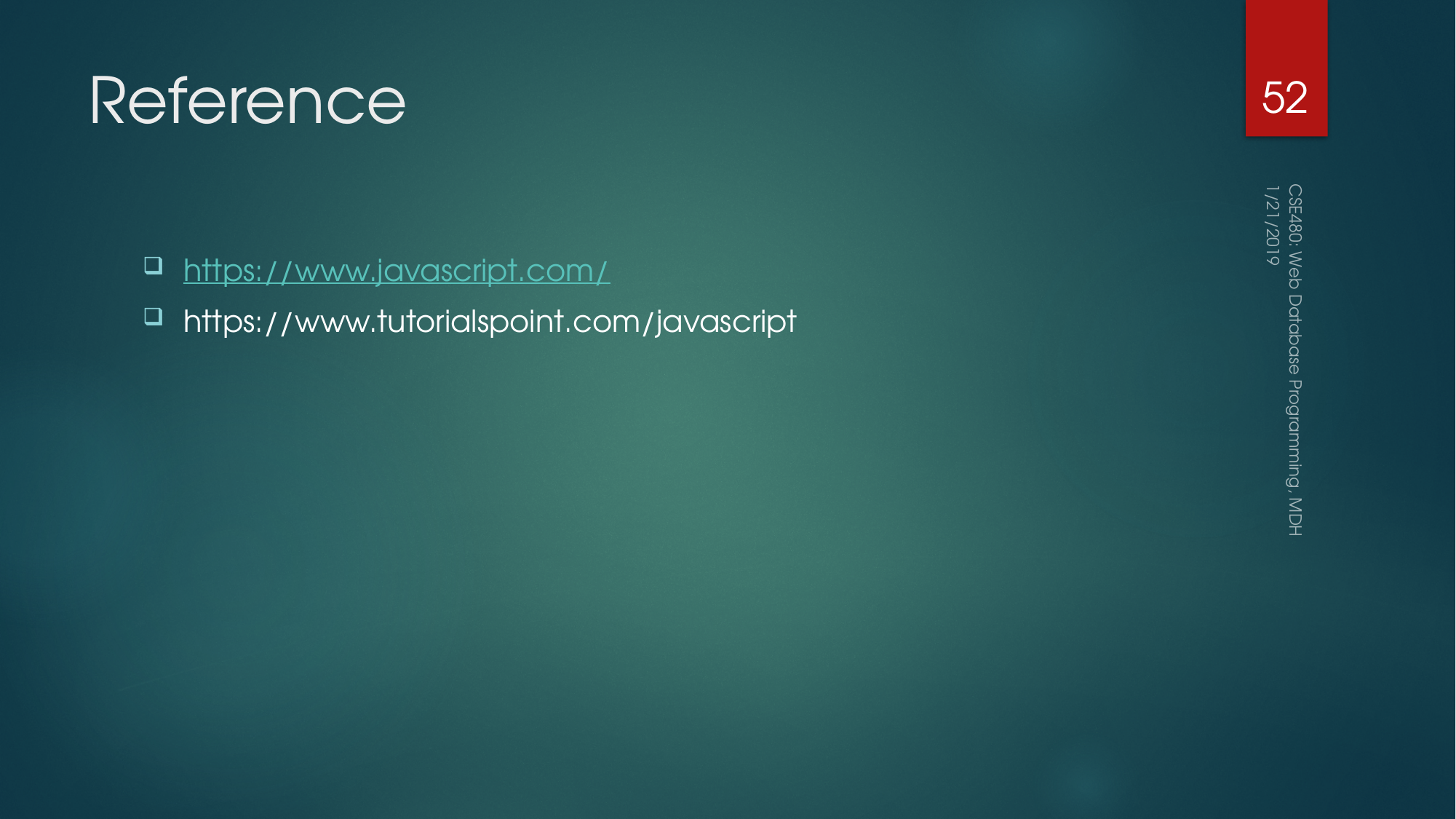

52
# Reference
1/21/2019
https://www.javascript.com/
https://www.tutorialspoint.com/javascript
CSE480: Web Database Programming, MDH